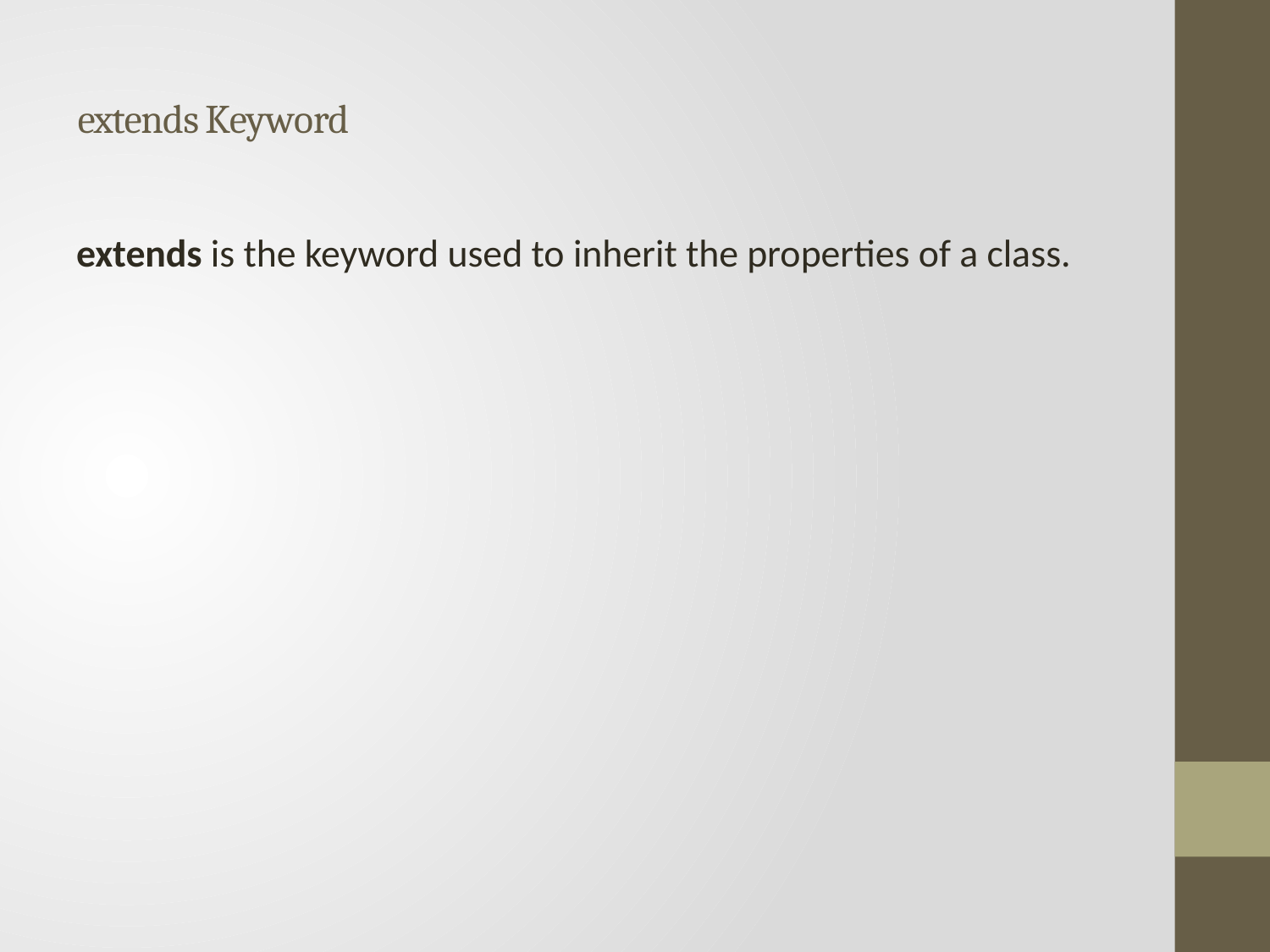

# extends Keyword
extends is the keyword used to inherit the properties of a class.